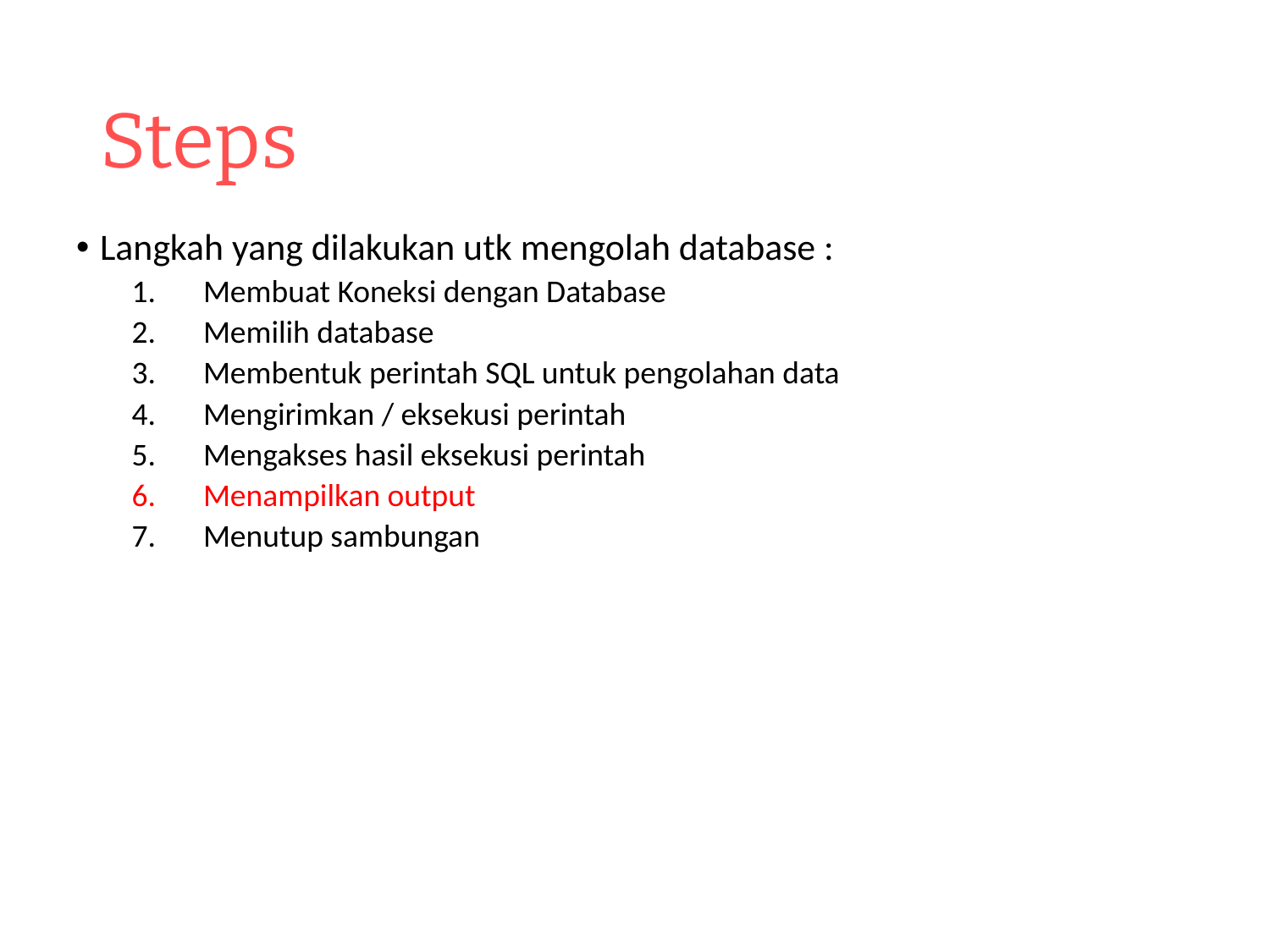

# Steps
Langkah yang dilakukan utk mengolah database :
Membuat Koneksi dengan Database
Memilih database
Membentuk perintah SQL untuk pengolahan data
Mengirimkan / eksekusi perintah
Mengakses hasil eksekusi perintah
Menampilkan output
Menutup sambungan